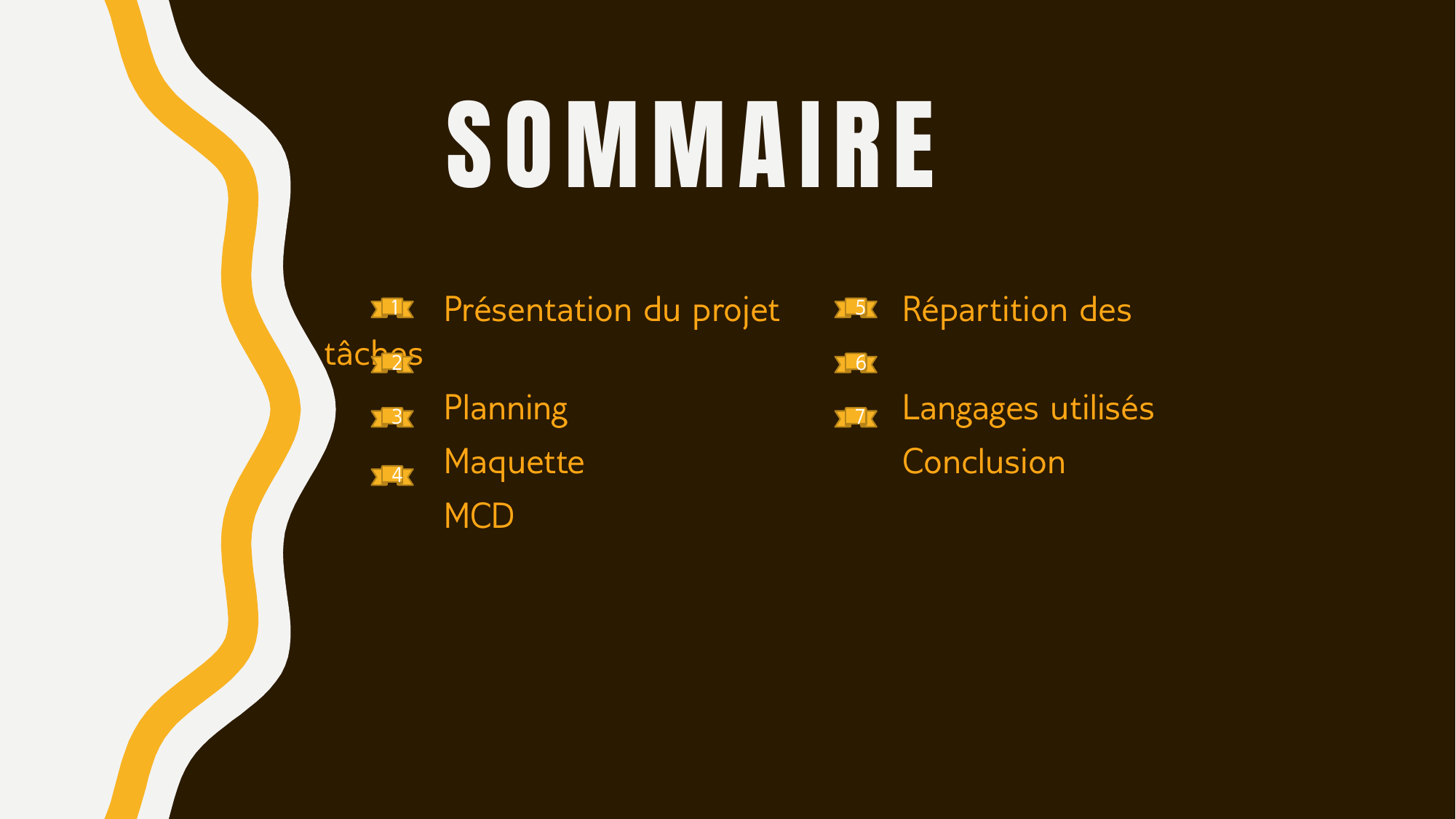

# sommaire
	 Présentation du projet 	   Répartition des tâches
	 Planning		 	   Langages utilisés
	 Maquette			   Conclusion
	 MCD

5
1
6
2
7
3
4